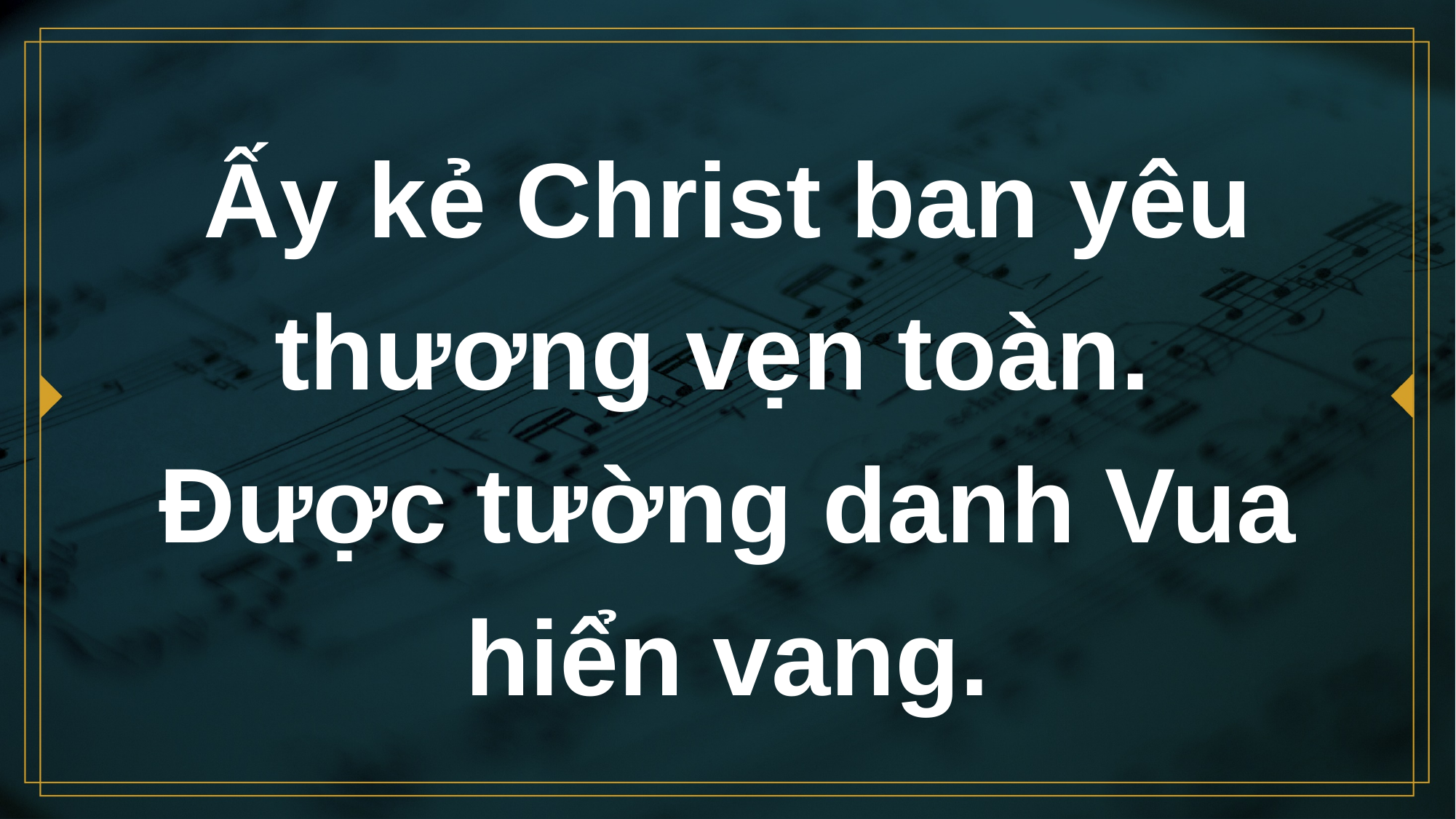

# Ấy kẻ Christ ban yêu thương vẹn toàn. Được tường danh Vua hiển vang.